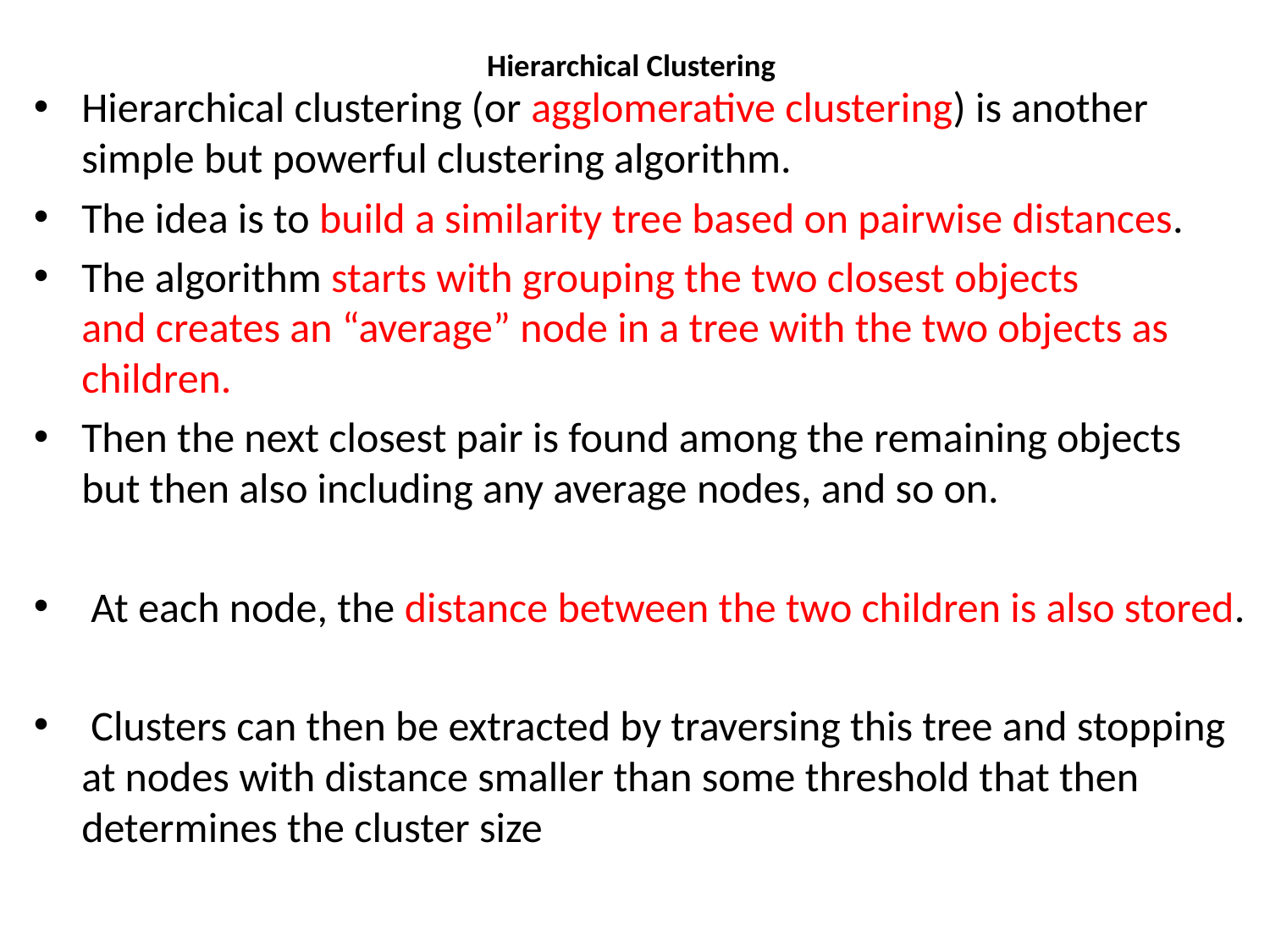

# Hierarchical Clustering
Hierarchical clustering (or agglomerative clustering) is another simple but powerful clustering algorithm.
The idea is to build a similarity tree based on pairwise distances.
The algorithm starts with grouping the two closest objects
and creates an “average” node in a tree with the two objects as children.
Then the next closest pair is found among the remaining objects but then also including any average nodes, and so on.

 At each node, the distance between the two children is also stored.

 Clusters can then be extracted by traversing this tree and stopping at nodes with distance smaller than some threshold that then determines the cluster size